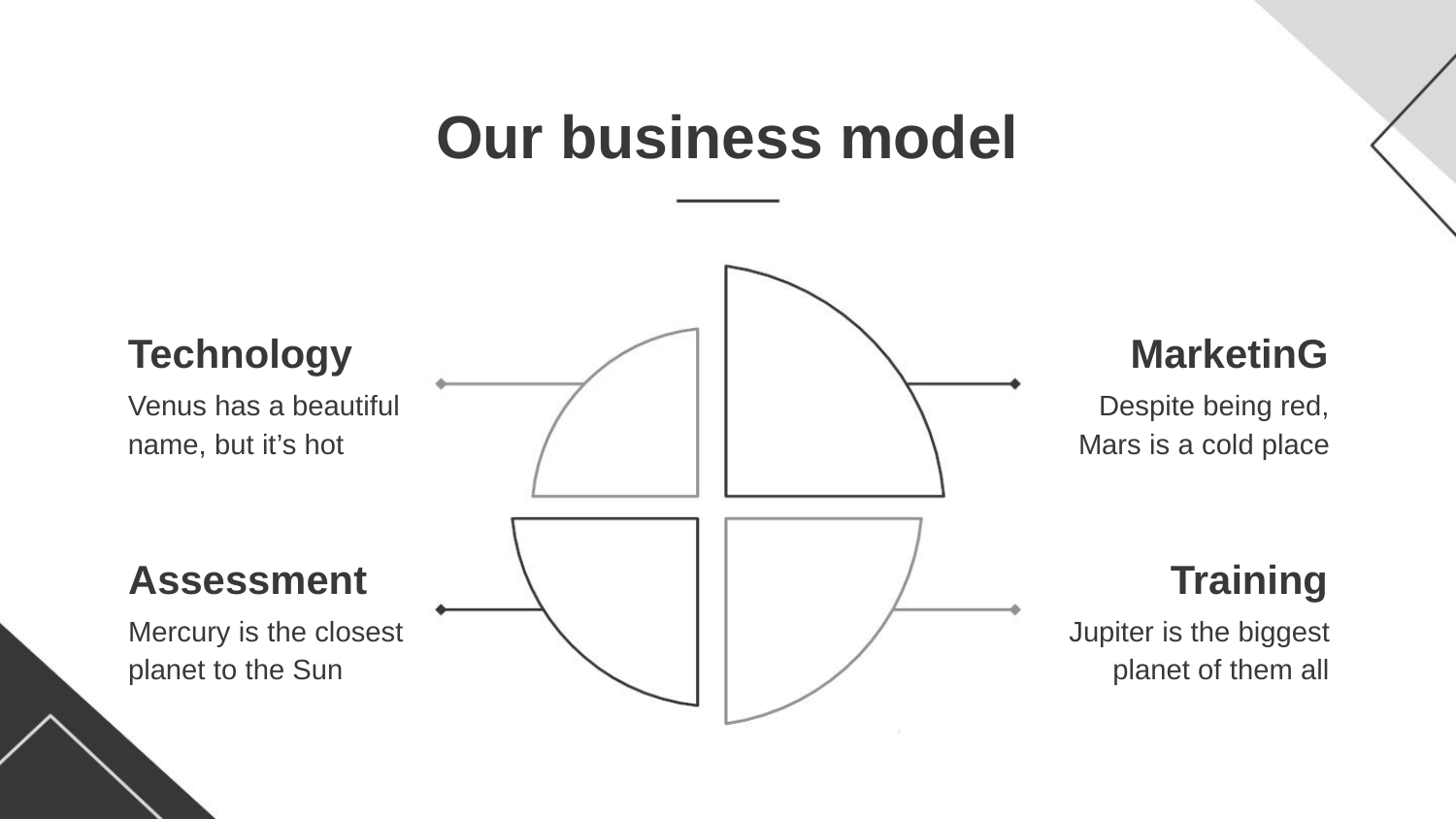

Our business model
Technology
MarketinG
Venus has a beautiful
name, but it’s hot
Despite being red,
Mars is a cold place
Assessment
Training
Mercury is the closest
planet to the Sun
Jupiter is the biggest
planet of them all